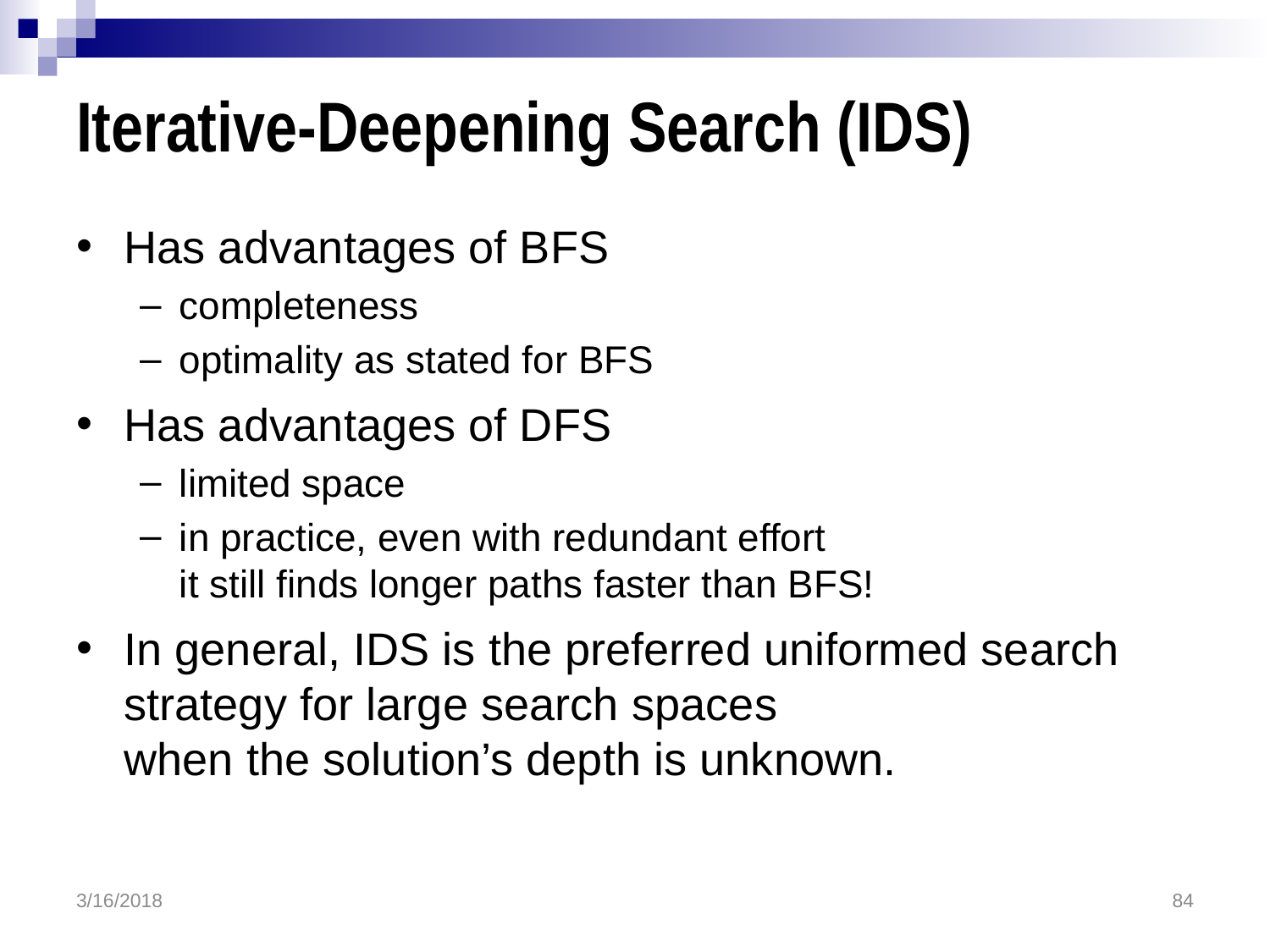

# Iterative-Deepening Search (IDS)
Has advantages of BFS
completeness
optimality as stated for BFS
Has advantages of DFS
limited space
in practice, even with redundant effort
it still finds longer paths faster than BFS!
In general, IDS is the preferred uniformed search strategy for large search spaces
when the solution’s depth is unknown.
3/16/2018
84